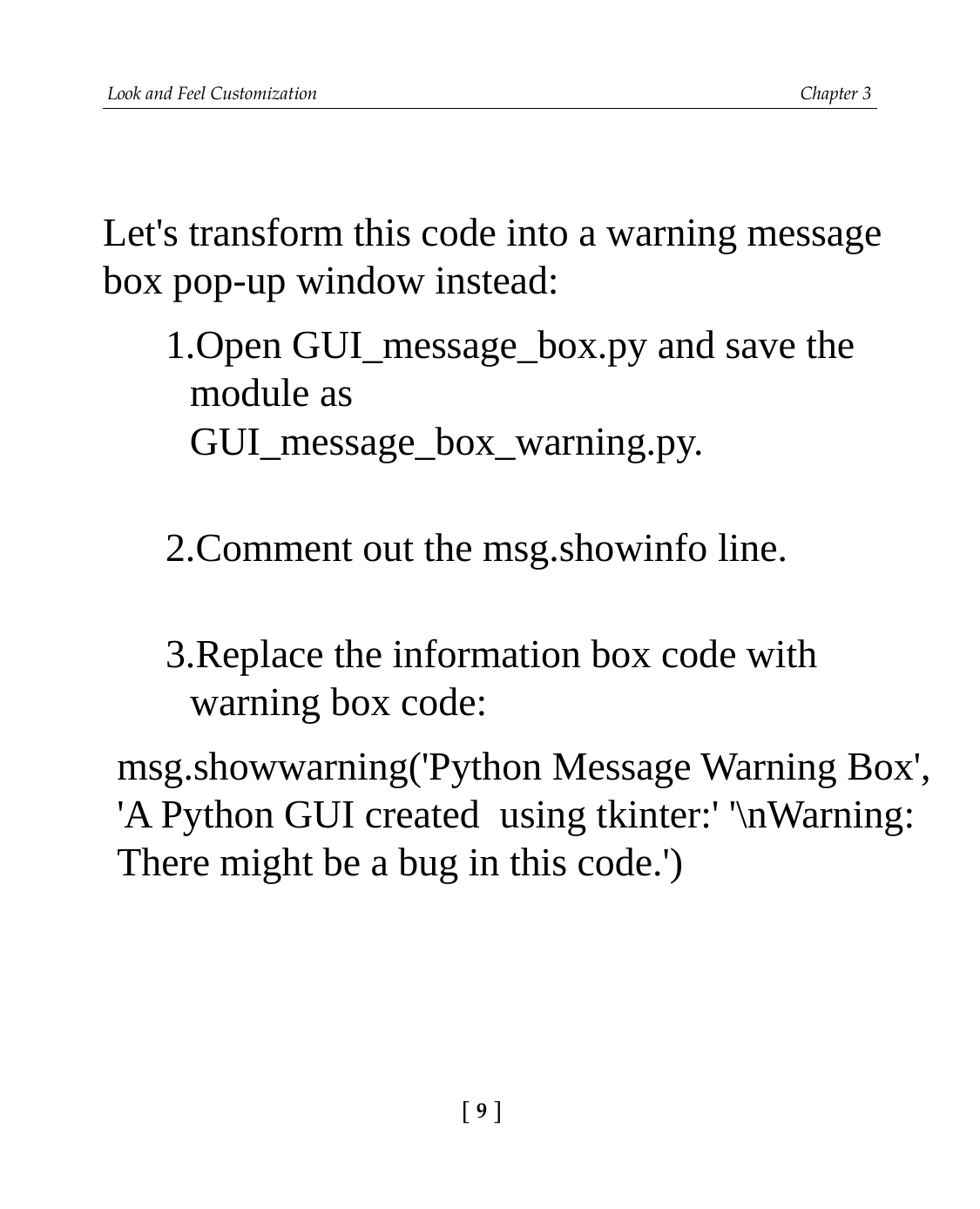

Look and Feel Customization
Chapter 3

Let's transform this code into a warning message box pop-up window instead:
Open GUI_message_box.py and save the module as
GUI_message_box_warning.py.

Comment out the msg.showinfo line.

Replace the information box code with warning box code:
msg.showwarning('Python Message Warning Box', 'A Python GUI created  using tkinter:' '\nWarning: There might be a bug in this code.')
[ 9 ]